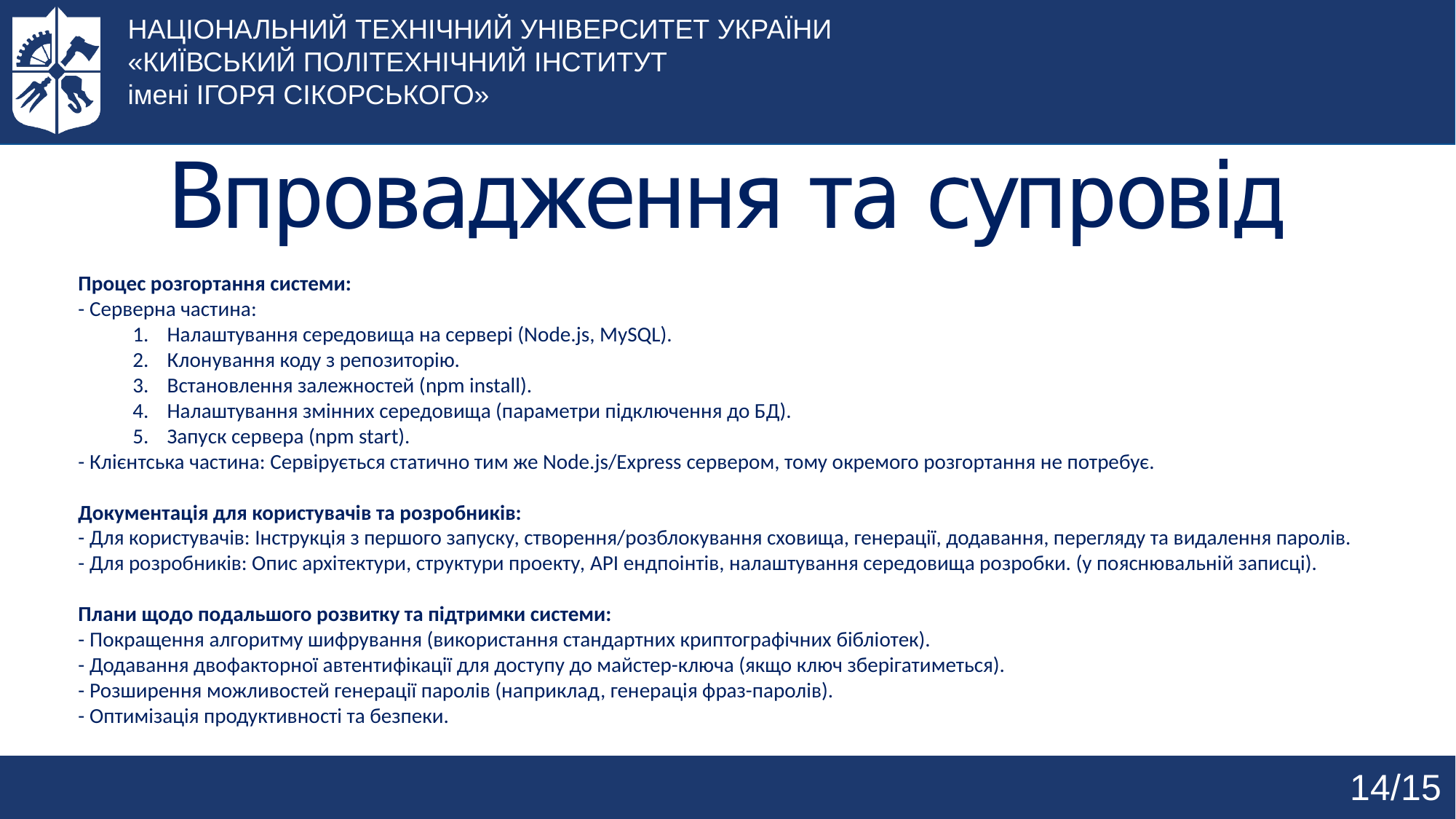

НАЦІОНАЛЬНИЙ ТЕХНІЧНИЙ УНІВЕРСИТЕТ УКРАЇНИ
«КИЇВСЬКИЙ ПОЛІТЕХНІЧНИЙ ІНСТИТУТ
імені ІГОРЯ СІКОРСЬКОГО»
# Впровадження та супровід
Процес розгортання системи:
- Серверна частина:
Налаштування середовища на сервері (Node.js, MySQL).
Клонування коду з репозиторію.
Встановлення залежностей (npm install).
Налаштування змінних середовища (параметри підключення до БД).
Запуск сервера (npm start).
- Клієнтська частина: Сервірується статично тим же Node.js/Express сервером, тому окремого розгортання не потребує.

Документація для користувачів та розробників:
- Для користувачів: Інструкція з першого запуску, створення/розблокування сховища, генерації, додавання, перегляду та видалення паролів.
- Для розробників: Опис архітектури, структури проекту, API ендпоінтів, налаштування середовища розробки. (у пояснювальній записці).

Плани щодо подальшого розвитку та підтримки системи:
- Покращення алгоритму шифрування (використання стандартних криптографічних бібліотек).
- Додавання двофакторної автентифікації для доступу до майстер-ключа (якщо ключ зберігатиметься).
- Розширення можливостей генерації паролів (наприклад, генерація фраз-паролів).
- Оптимізація продуктивності та безпеки.
14/15